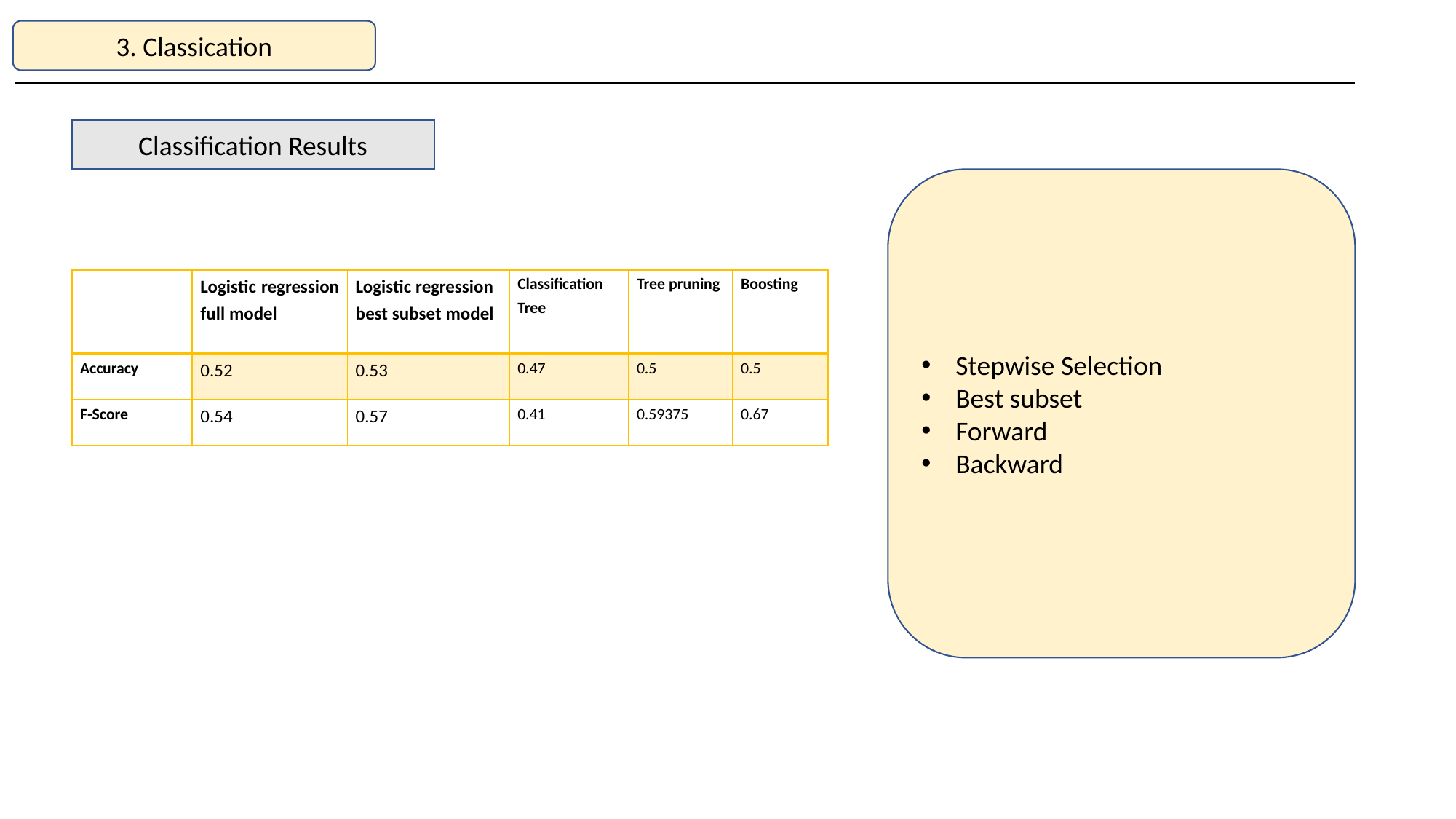

3. Classication
Classification Results
Stepwise Selection
Best subset
Forward
Backward
|  | Logistic regression full model | Logistic regression best subset model | Classification Tree | Tree pruning | Boosting |
| --- | --- | --- | --- | --- | --- |
| Accuracy | 0.52 | 0.53 | 0.47 | 0.5 | 0.5 |
| F-Score | 0.54 | 0.57 | 0.41 | 0.59375 | 0.67 |